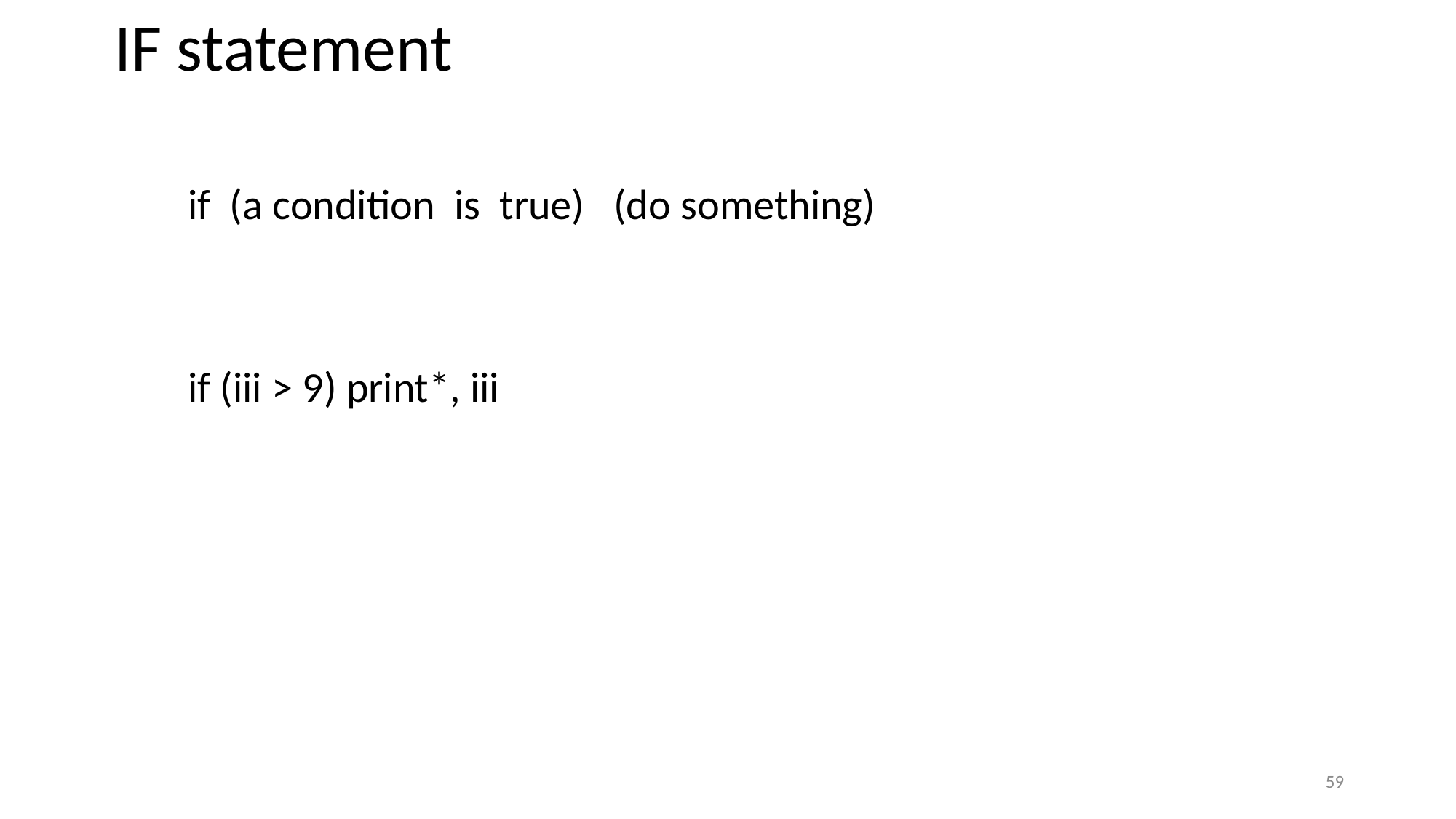

# IF statement

        if  (a condition  is  true)   (do something)

        if (iii > 9) print*, iii

59